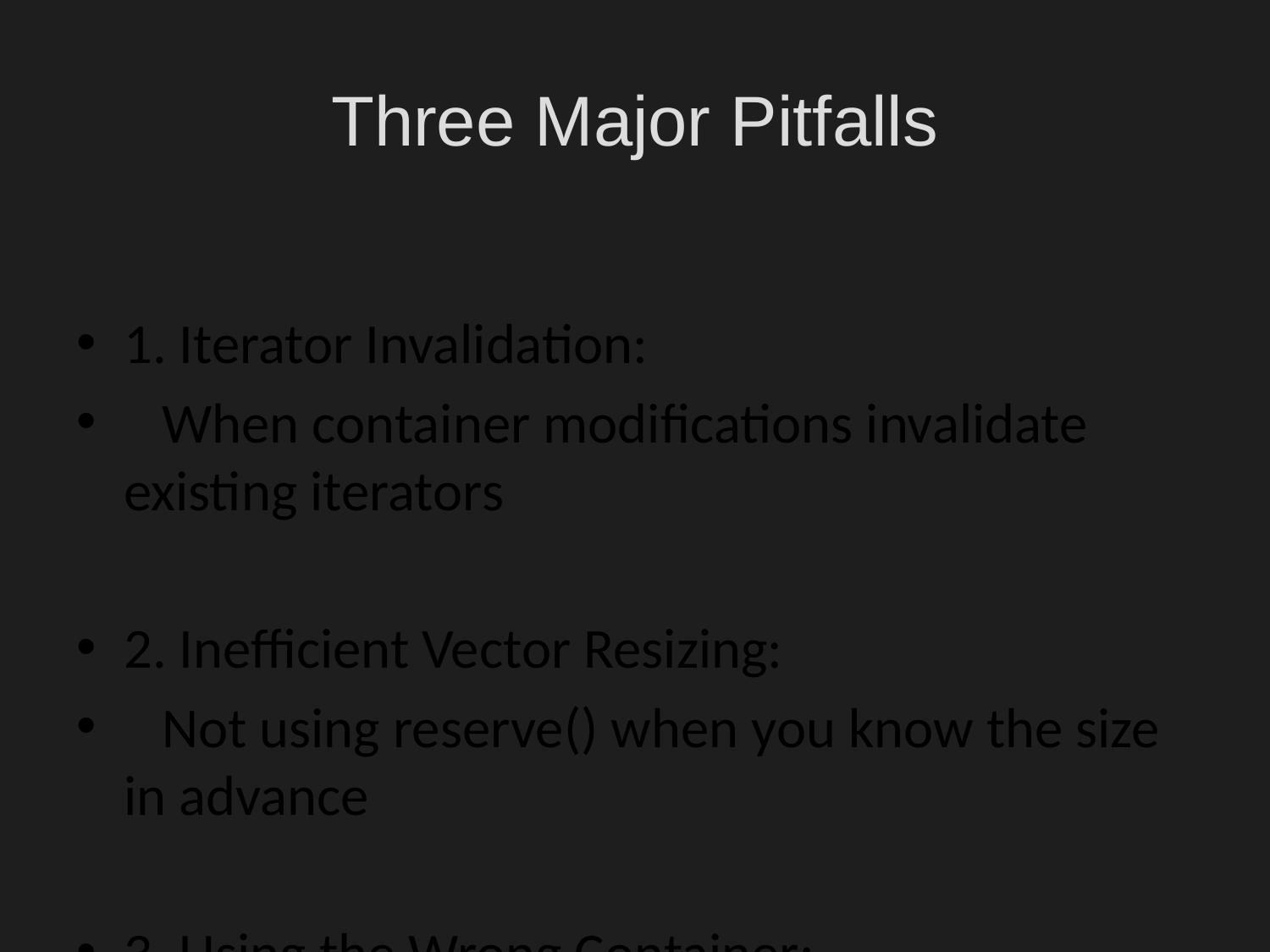

# Three Major Pitfalls

1. Iterator Invalidation:
   When container modifications invalidate existing iterators

2. Inefficient Vector Resizing:
   Not using reserve() when you know the size in advance

3. Using the Wrong Container:
   Performance suffers when container choice doesn't match usage pattern